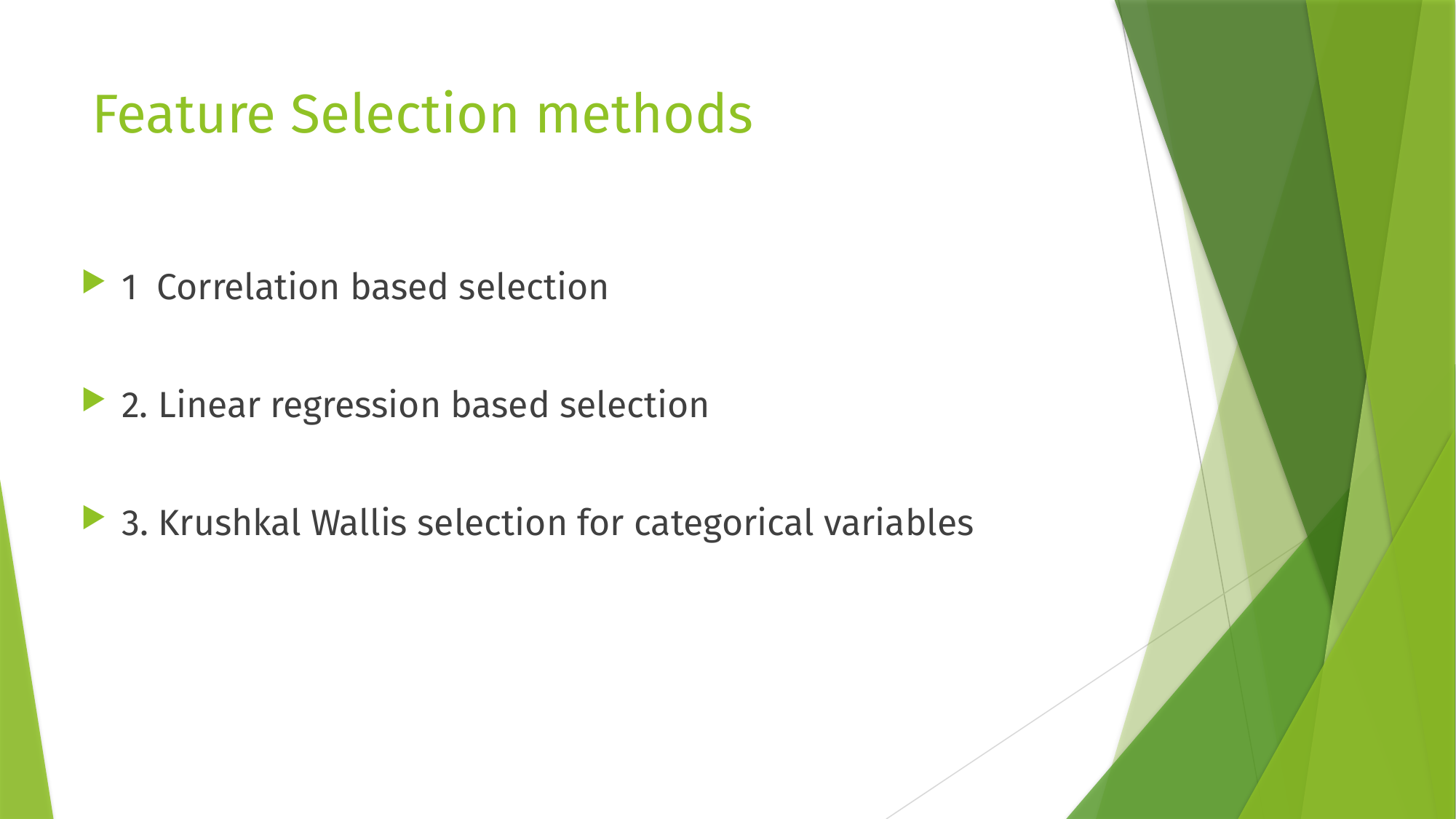

# Feature Selection methods
1  Correlation based selection

2. Linear regression based selection

3. Krushkal Wallis selection for categorical variables